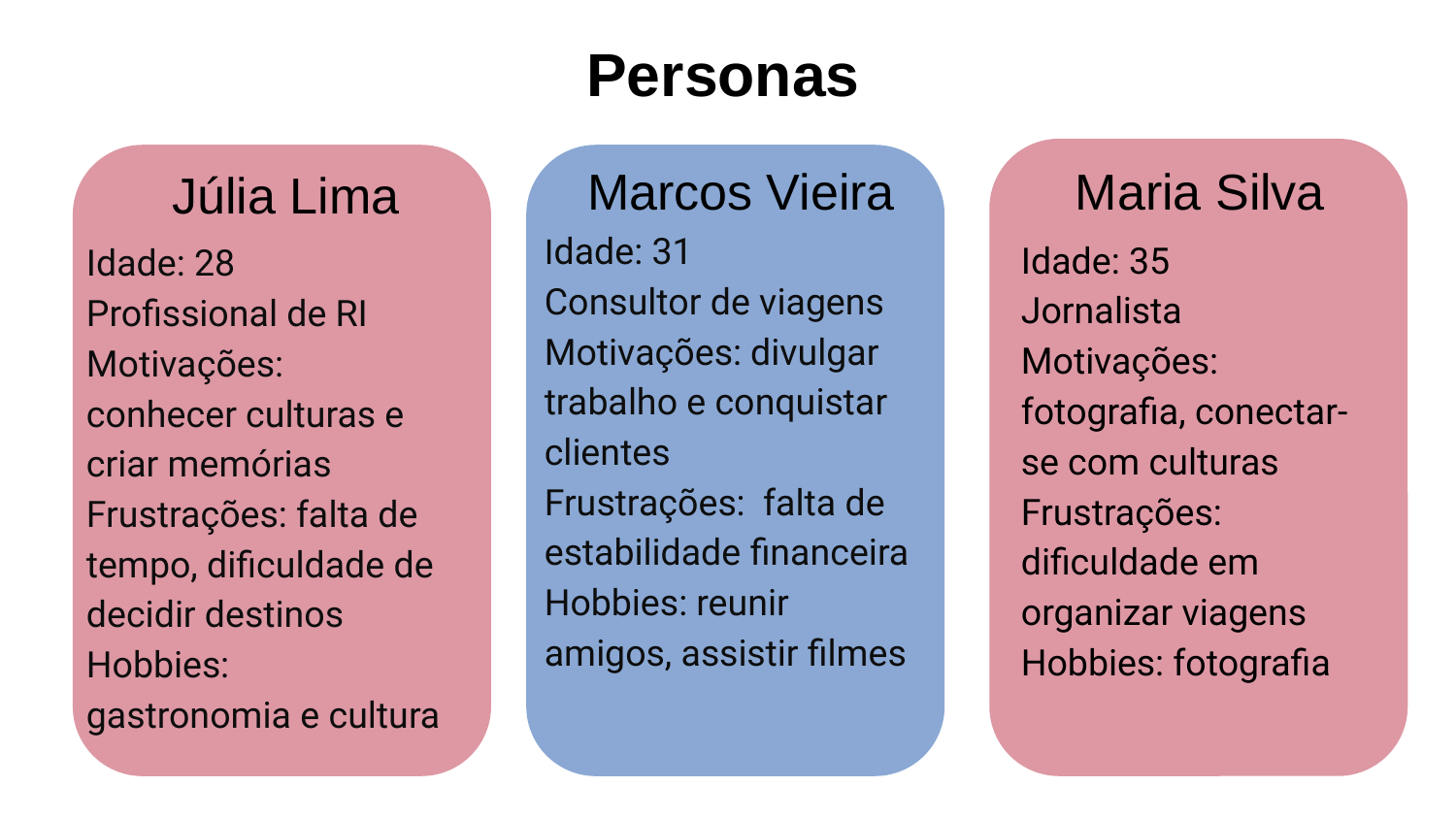

# Personas
  Júlia Lima

Marcos Vieira
Maria Silva
Idade: 31
Consultor de viagens
Motivações: divulgar trabalho e conquistar clientes
Frustrações:  falta de estabilidade financeira
Hobbies: reunir amigos, assistir filmes

Idade: 35
Jornalista
Motivações: fotografia, conectar-se com culturas
Frustrações: dificuldade em organizar viagens
Hobbies: fotografia

Idade: 28
Profissional de RI
Motivações: conhecer culturas e criar memórias
Frustrações: falta de tempo, dificuldade de decidir destinos
Hobbies: gastronomia e cultura